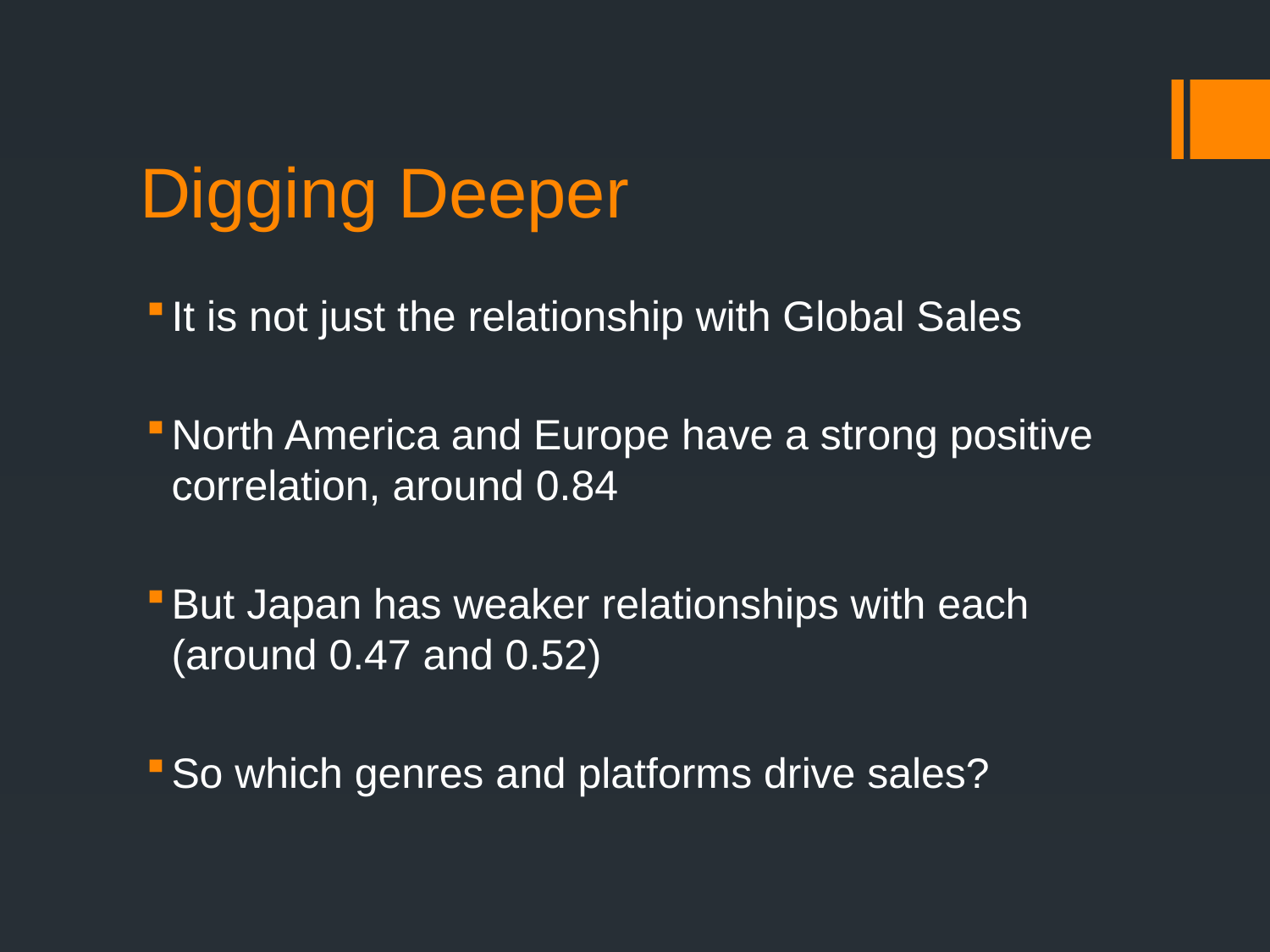

# Digging Deeper
It is not just the relationship with Global Sales

North America and Europe have a strong positive correlation, around 0.84

But Japan has weaker relationships with each (around 0.47 and 0.52)

So which genres and platforms drive sales?